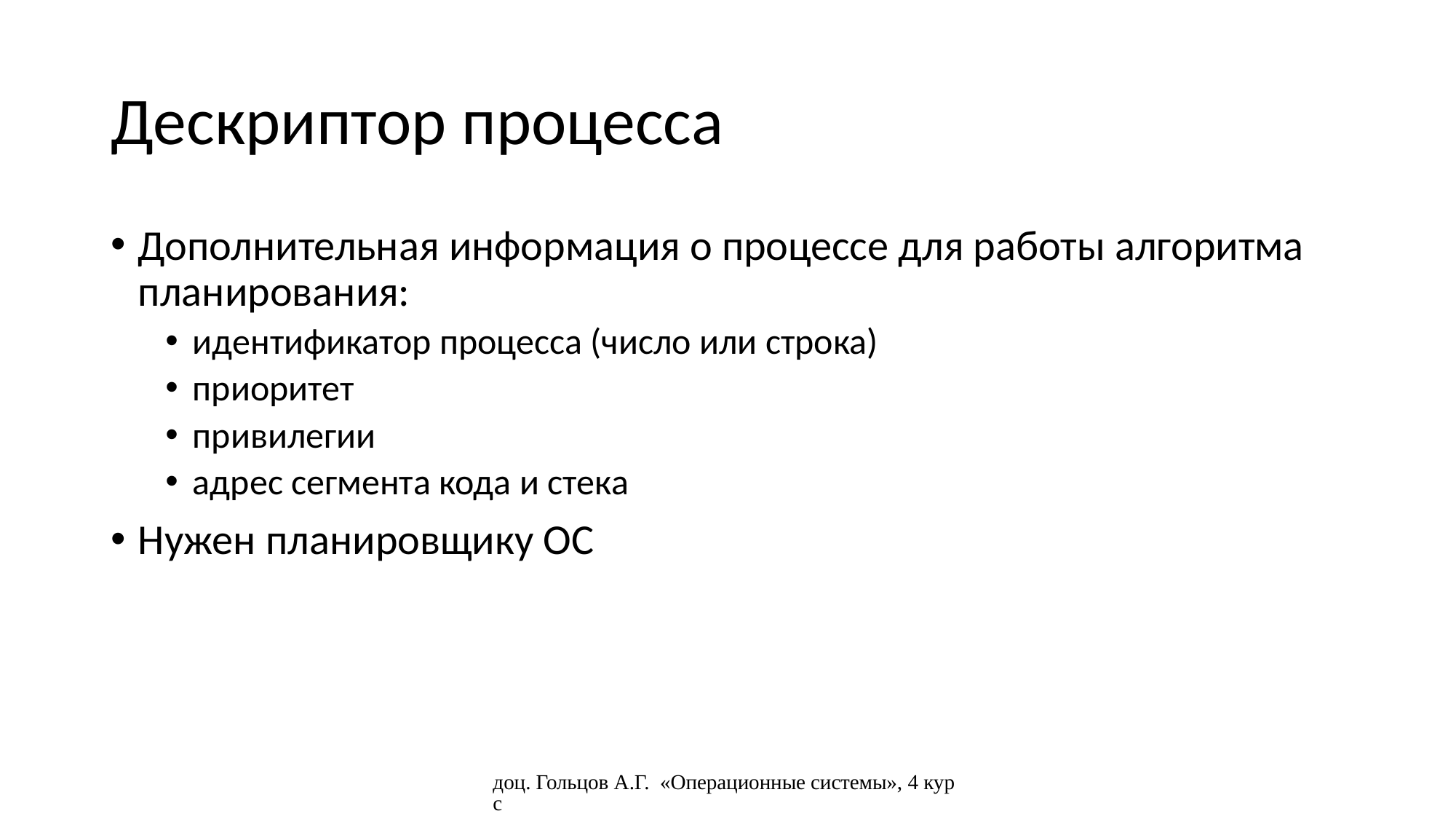

# Дескриптор процесса
Дополнительная информация о процессе для работы алгоритма планирования:
идентификатор процесса (число или строка)
приоритет
привилегии
адрес сегмента кода и стека
Нужен планировщику ОС
доц. Гольцов А.Г.  «Операционные системы», 4 курс